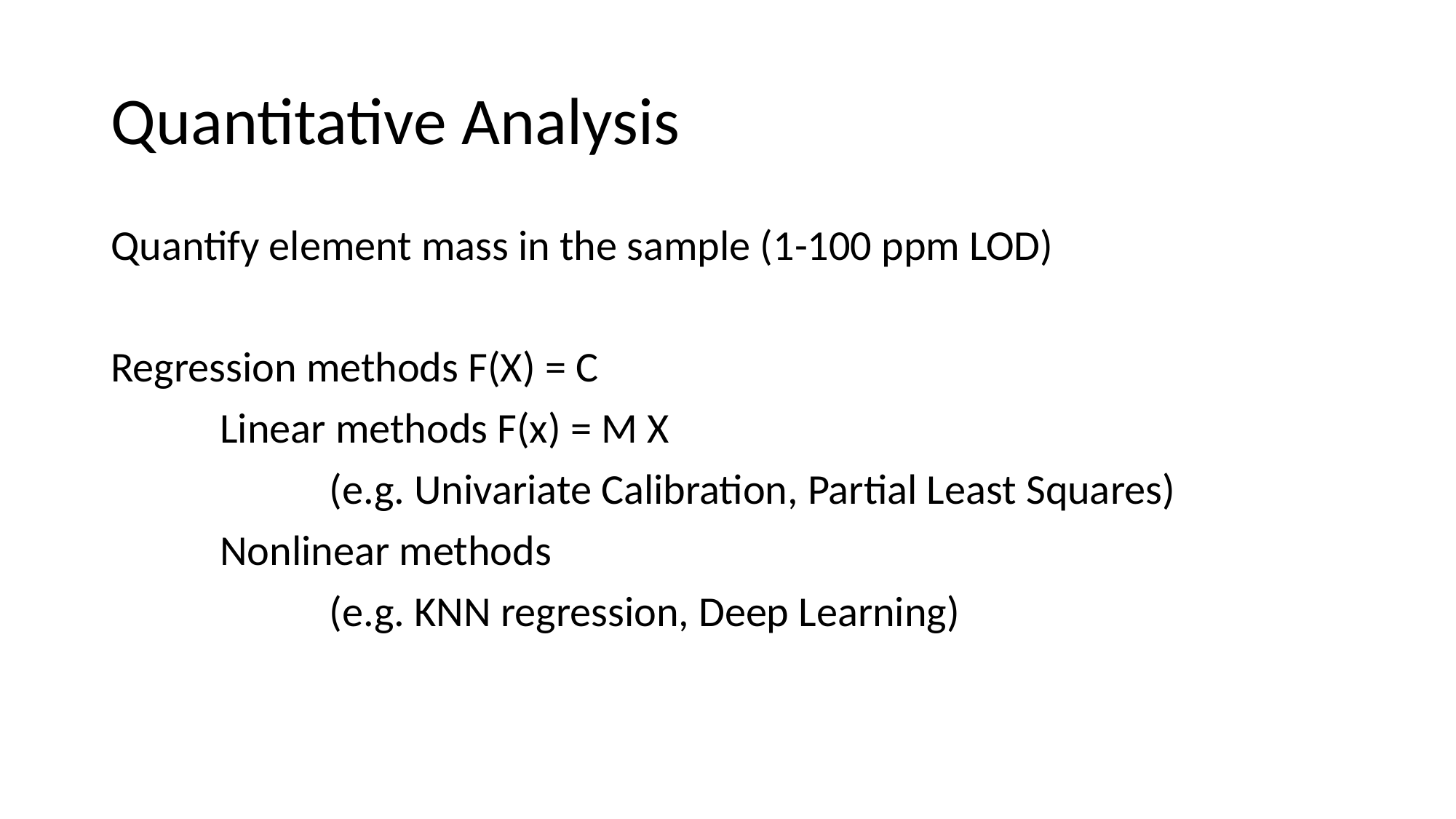

# Quantitative Analysis
Quantify element mass in the sample (1-100 ppm LOD)

Regression methods F(X) = C
	Linear methods F(x) = M X
		(e.g. Univariate Calibration, Partial Least Squares)
	Nonlinear methods
		(e.g. KNN regression, Deep Learning)